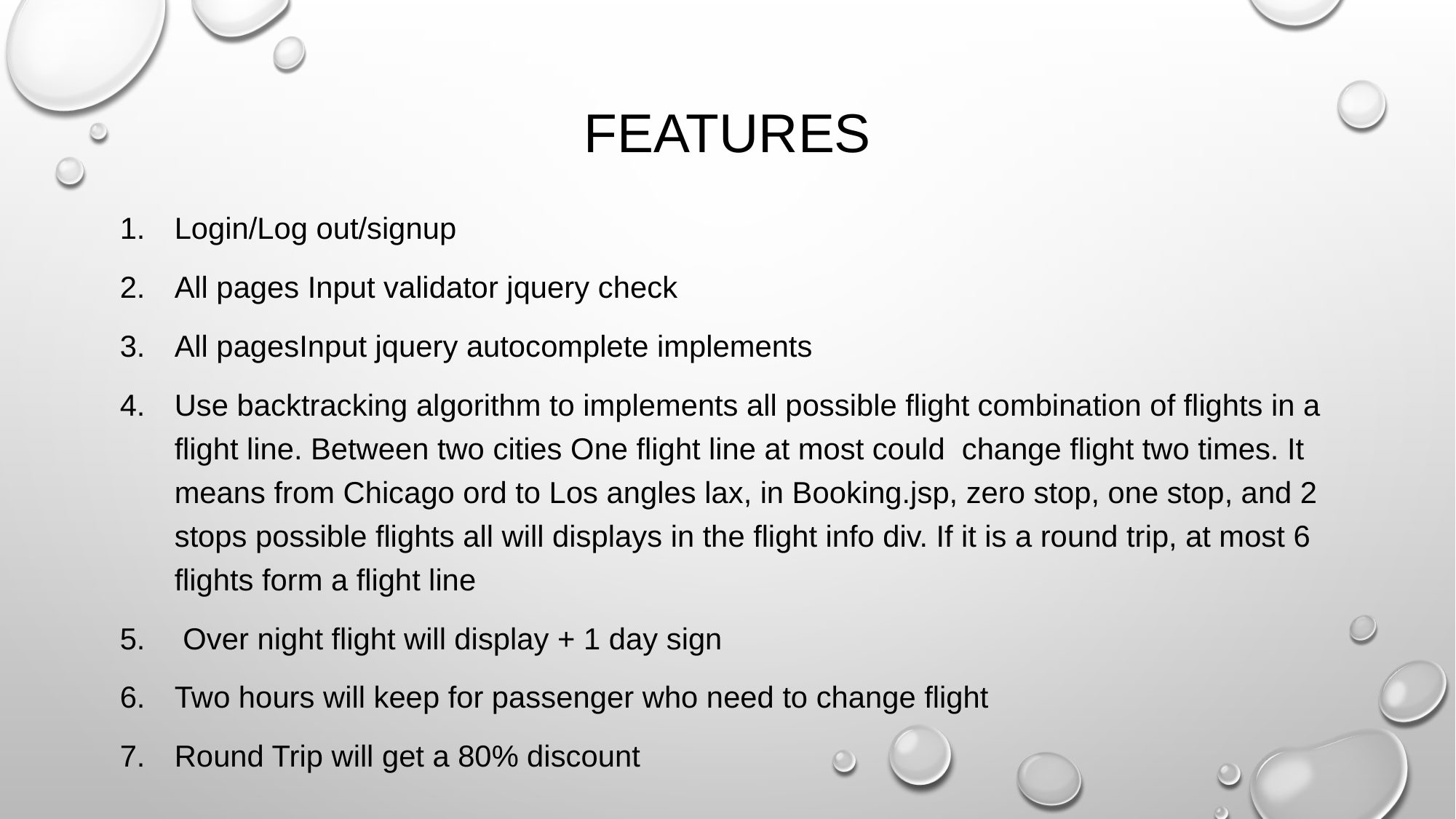

# Features
Login/Log out/signup
All pages Input validator jquery check
All pagesInput jquery autocomplete implements
Use backtracking algorithm to implements all possible flight combination of flights in a flight line. Between two cities One flight line at most could  change flight two times. It means from Chicago ord to Los angles lax, in Booking.jsp, zero stop, one stop, and 2 stops possible flights all will displays in the flight info div. If it is a round trip, at most 6 flights form a flight line
 Over night flight will display + 1 day sign
Two hours will keep for passenger who need to change flight
Round Trip will get a 80% discount